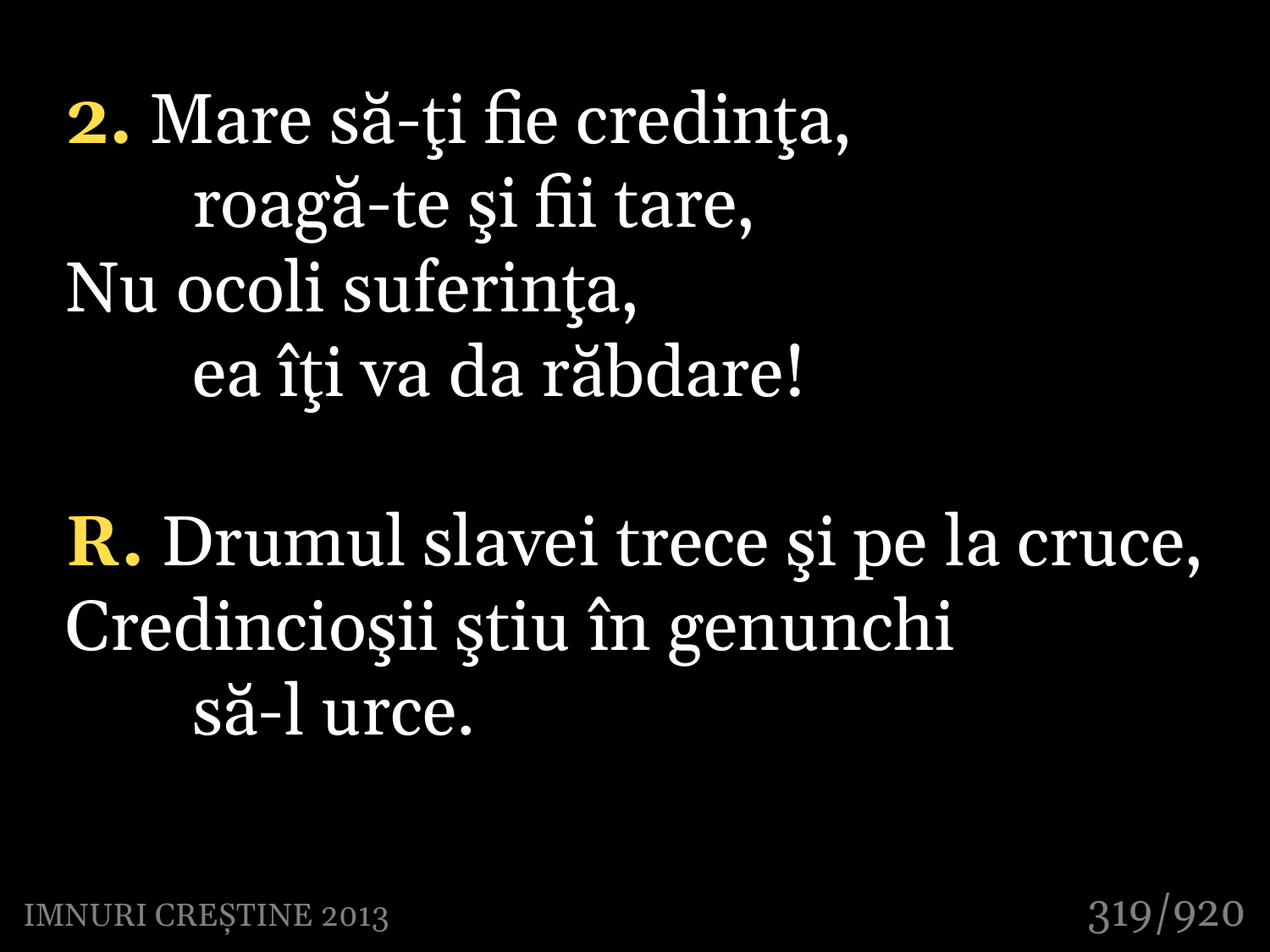

2. Mare să-ţi fie credinţa,
	roagă-te şi fii tare,
Nu ocoli suferinţa,
	ea îţi va da răbdare!

R. Drumul slavei trece şi pe la cruce,
Credincioşii ştiu în genunchi
	să-l urce.

319/920
IMNURI CREȘTINE 2013